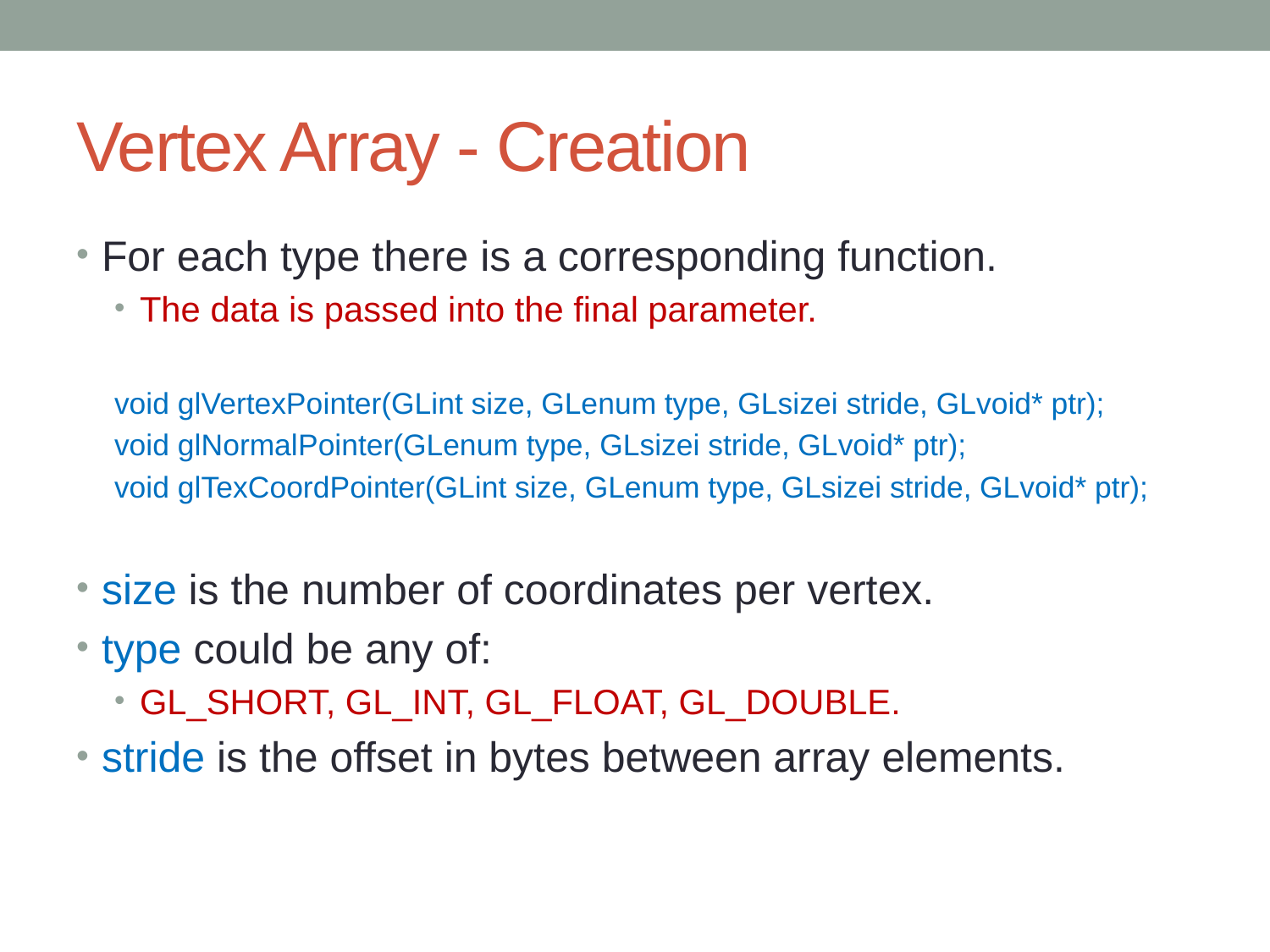

# Vertex Array - Creation
For each type there is a corresponding function.
The data is passed into the final parameter.

void glVertexPointer(GLint size, GLenum type, GLsizei stride, GLvoid* ptr);
void glNormalPointer(GLenum type, GLsizei stride, GLvoid* ptr);
void glTexCoordPointer(GLint size, GLenum type, GLsizei stride, GLvoid* ptr);

size is the number of coordinates per vertex.
type could be any of:
GL_SHORT, GL_INT, GL_FLOAT, GL_DOUBLE.
stride is the offset in bytes between array elements.